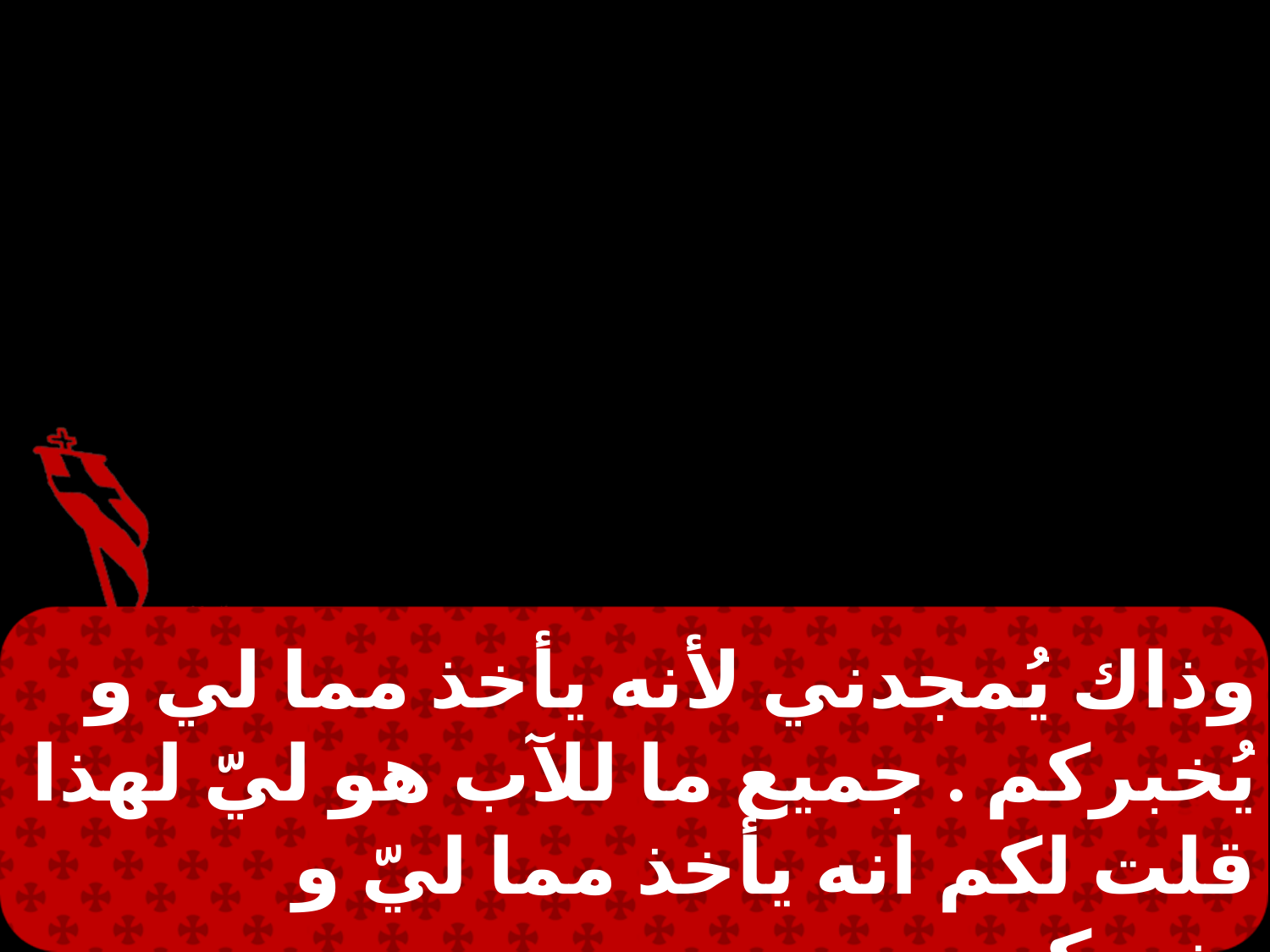

وذاك يُمجدني لأنه يأخذ مما لي و يُخبركم . جميع ما للآب هو ليّ لهذا قلت لكم انه يأخذ مما ليّ و يخبركم .